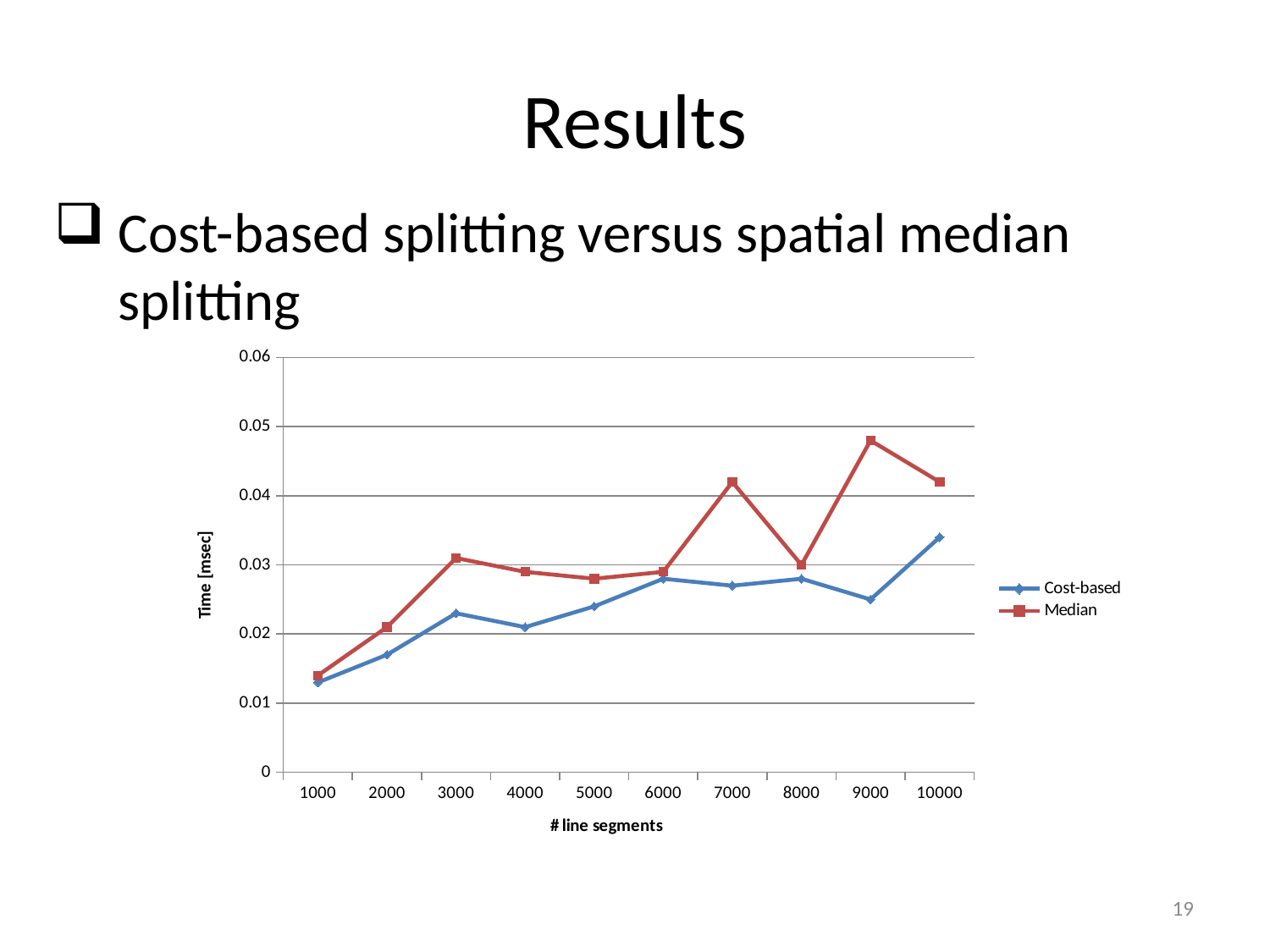

# Results
Cost-based splitting versus spatial median splitting

### Chart

| Category | Cost-based | Median |
|---|---|---|
| 1000 | 0.013 | 0.014 |
| 2000 | 0.017 | 0.021 |
| 3000 | 0.023 | 0.031 |
| 4000 | 0.021 | 0.029 |
| 5000 | 0.024 | 0.028 |
| 6000 | 0.028 | 0.029 |
| 7000 | 0.027 | 0.042 |
| 8000 | 0.028 | 0.03 |
| 9000 | 0.025 | 0.048 |
| 10000 | 0.034 | 0.042 |
19